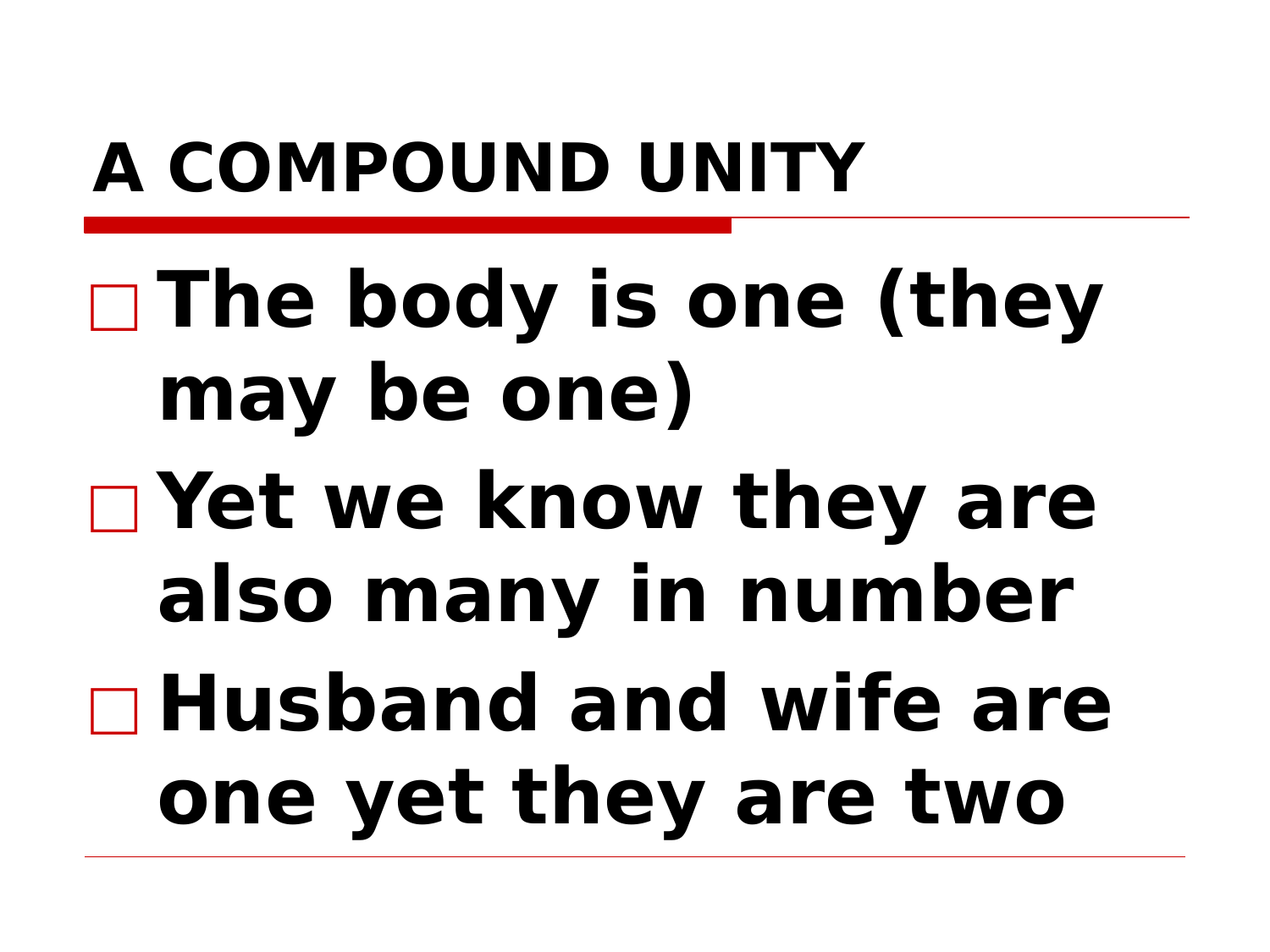

# A COMPOUND UNITY
The body is one (they may be one)
Yet we know they are also many in number
Husband and wife are one yet they are two